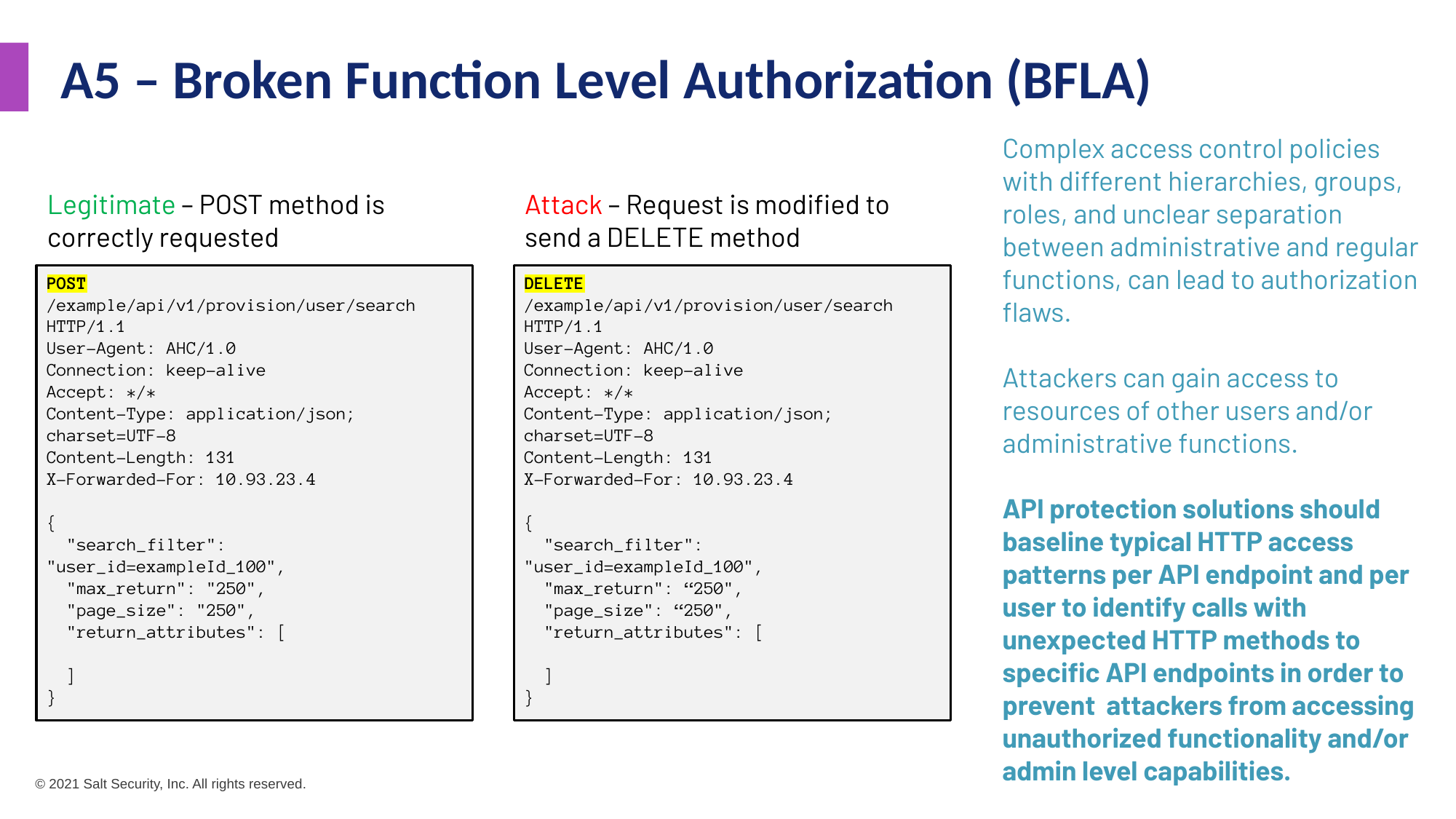

A5 – Broken Function Level Authorization (BFLA)
Complex access control policies with different hierarchies, groups, roles, and unclear separation between administrative and regular functions, can lead to authorization flaws.

Attackers can gain access to resources of other users and/or administrative functions.

API protection solutions should baseline typical HTTP access patterns per API endpoint and per user to identify calls with unexpected HTTP methods to specific API endpoints in order to prevent  attackers from accessing unauthorized functionality and/or admin level capabilities.
Legitimate – POST method is correctly requested
POST /example/api/v1/provision/user/search HTTP/1.1
User-Agent: AHC/1.0
Connection: keep-alive
Accept: */*
Content-Type: application/json; charset=UTF-8
Content-Length: 131
X-Forwarded-For: 10.93.23.4

{
  "search_filter": "user_id=exampleId_100",
  "max_return": "250",
  "page_size": "250",
  "return_attributes": [

  ]
}
Attack – Request is modified to send a DELETE method
DELETE /example/api/v1/provision/user/search HTTP/1.1
User-Agent: AHC/1.0
Connection: keep-alive
Accept: */*
Content-Type: application/json; charset=UTF-8
Content-Length: 131
X-Forwarded-For: 10.93.23.4

{
  "search_filter":   "user_id=exampleId_100",
  "max_return": “250",
  "page_size": “250",
  "return_attributes": [

  ]
}